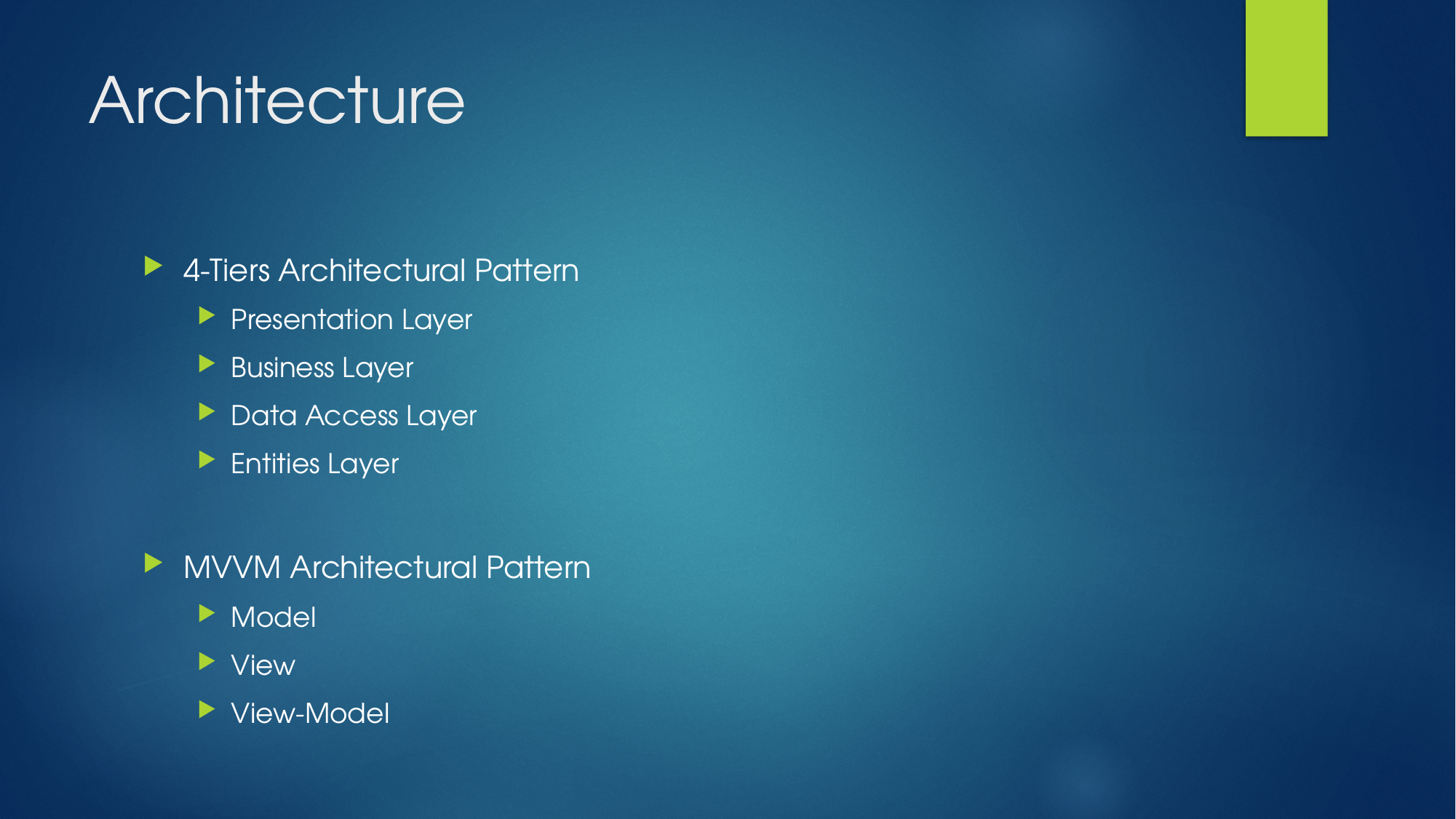

# Architecture
4-Tiers Architectural Pattern
Presentation Layer
Business Layer
Data Access Layer
Entities Layer

MVVM Architectural Pattern
Model
View
View-Model